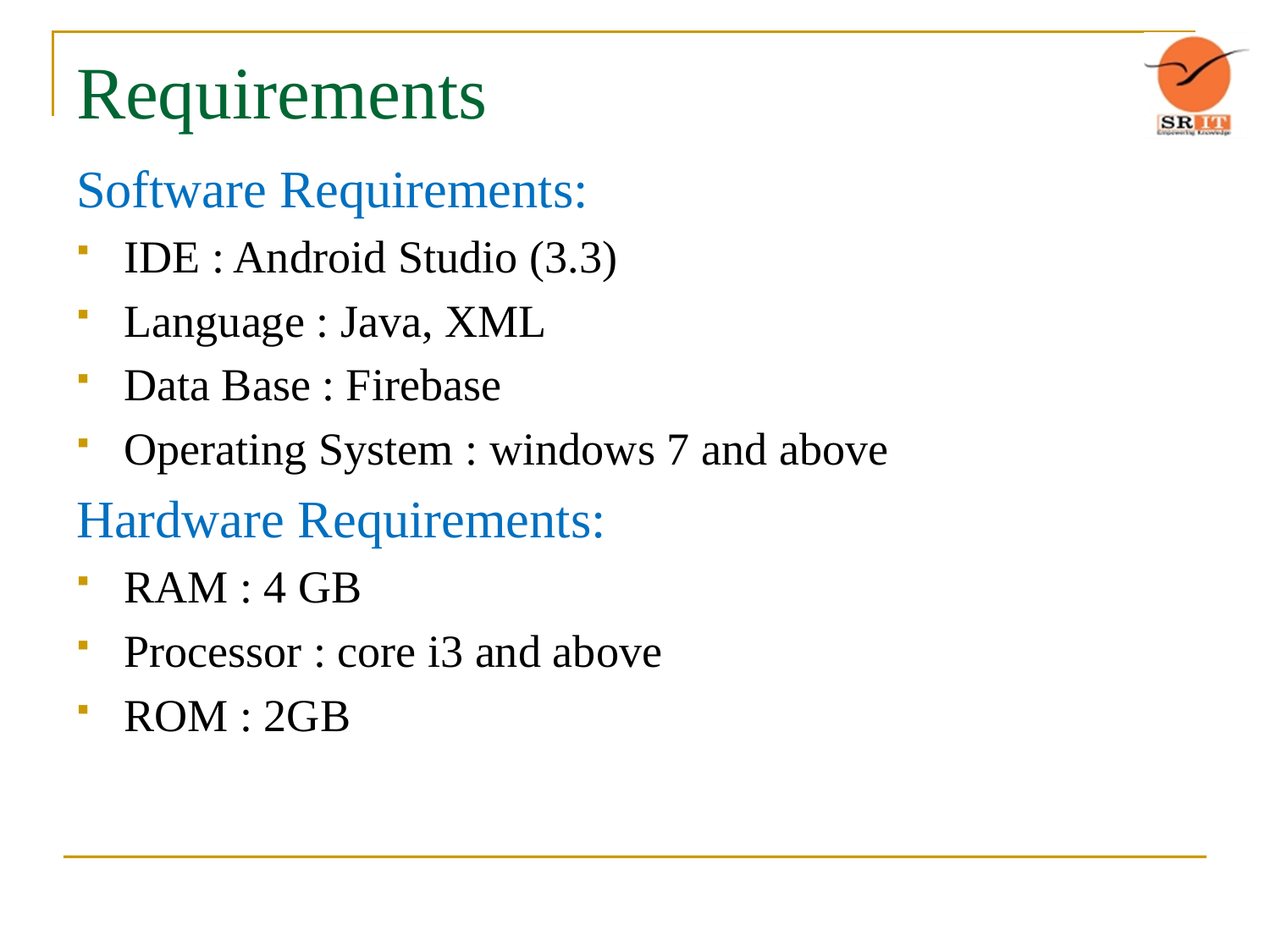

# Requirements
Software Requirements:
IDE : Android Studio (3.3)
Language : Java, XML
Data Base : Firebase
Operating System : windows 7 and above
Hardware Requirements:
RAM : 4 GB
Processor : core i3 and above
ROM : 2GB